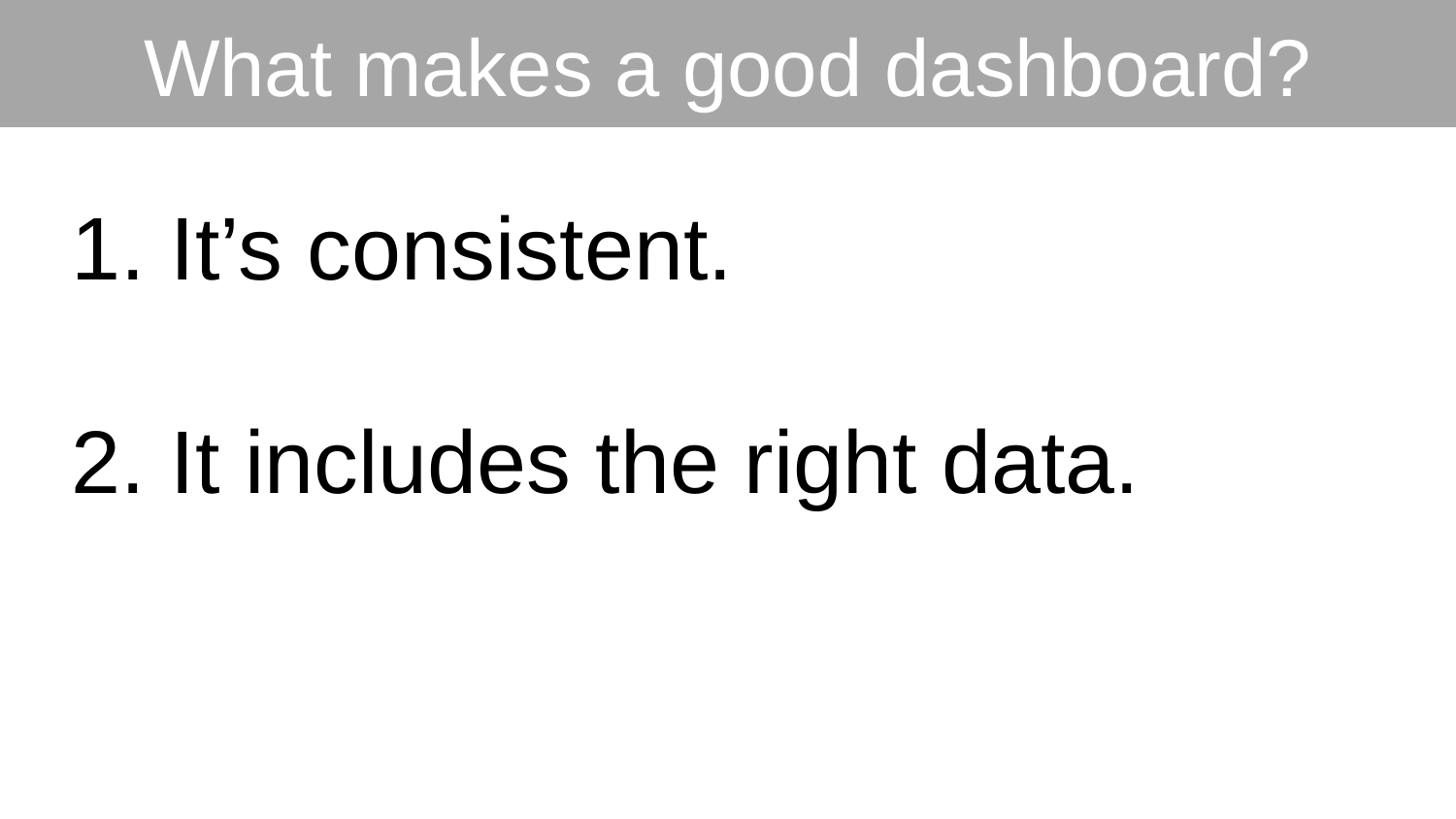

What makes a good dashboard?
1. It’s consistent.

2. It includes the right data.